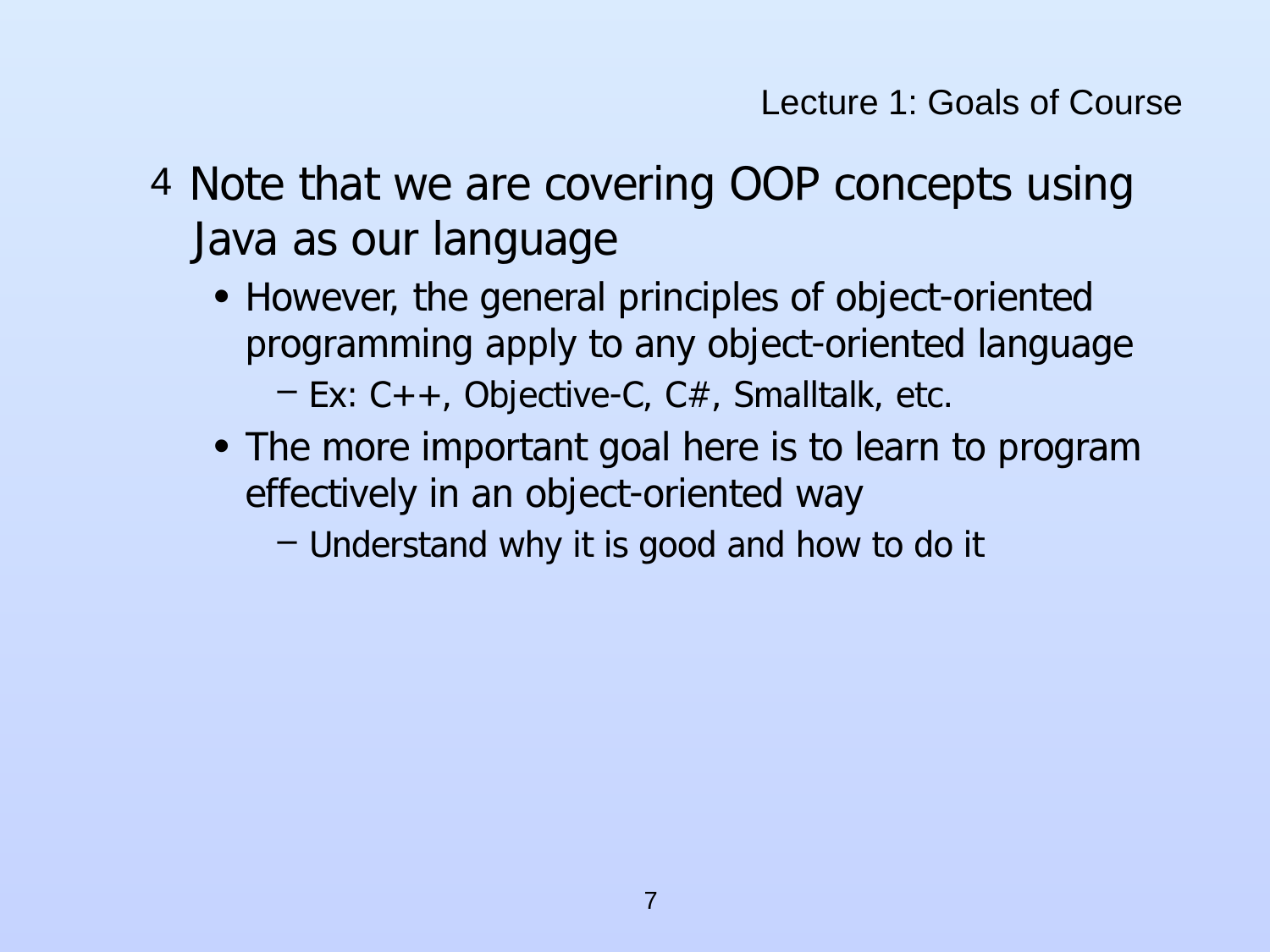

# Lecture 1: Goals of Course
Note that we are covering OOP concepts using Java as our language
However, the general principles of object-oriented programming apply to any object-oriented language
Ex: C++, Objective-C, C#, Smalltalk, etc.
The more important goal here is to learn to program effectively in an object-oriented way
Understand why it is good and how to do it
7